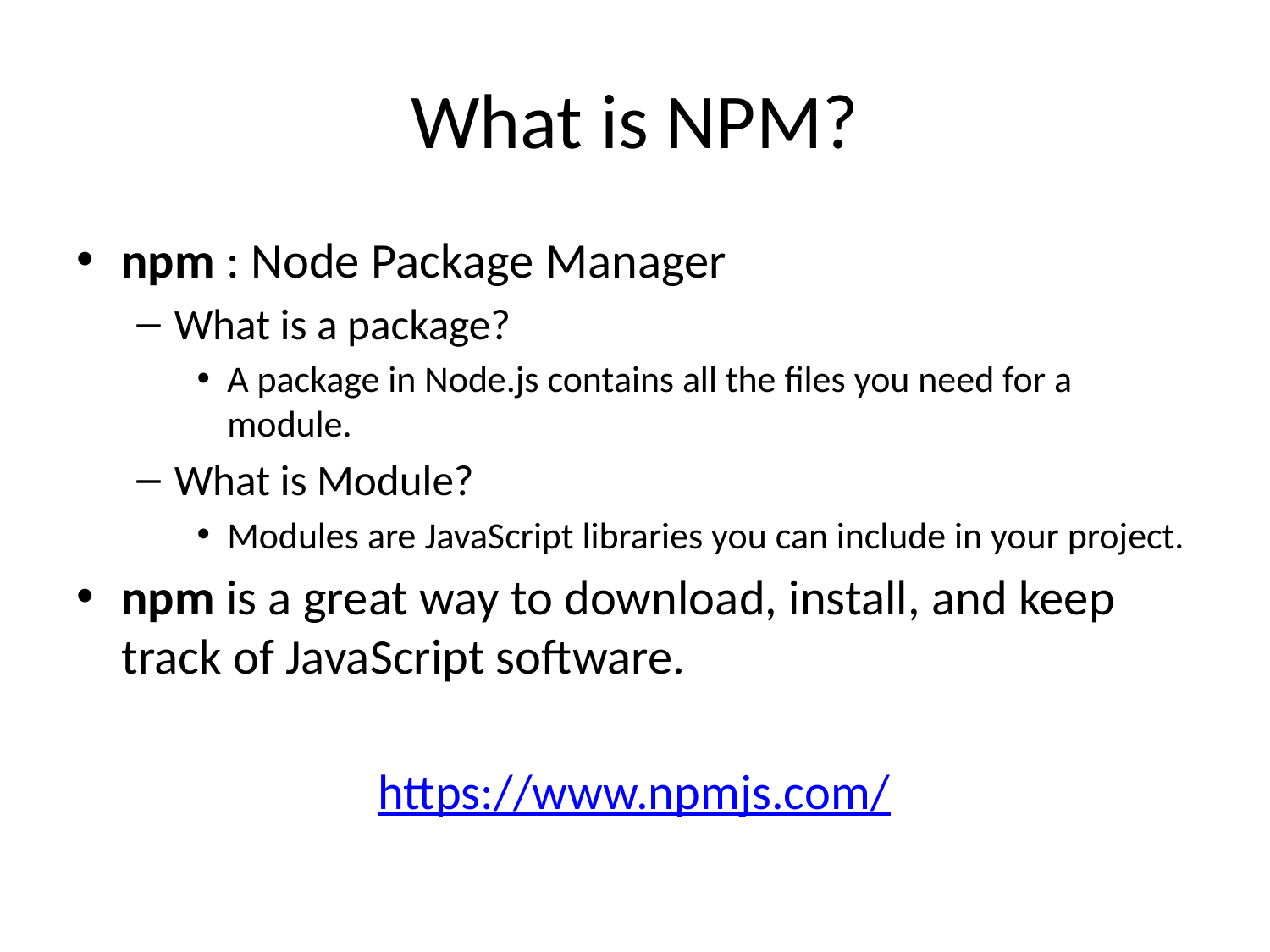

# What is NPM?
npm : Node Package Manager
What is a package?
A package in Node.js contains all the files you need for a module.
What is Module?
Modules are JavaScript libraries you can include in your project.
npm is a great way to download, install, and keep track of JavaScript software.

https://www.npmjs.com/